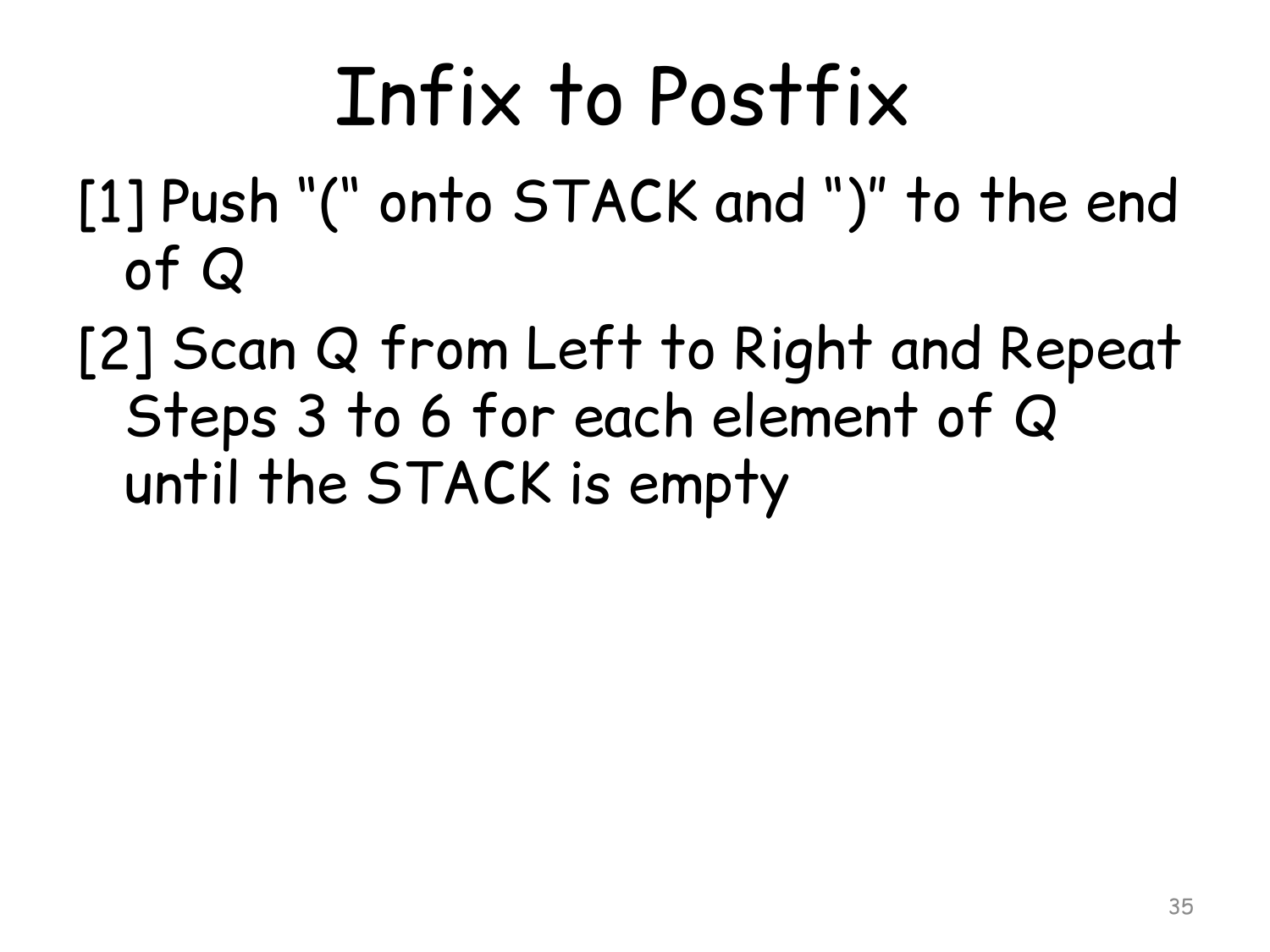

# Infix to Postfix
[1] Push “(“ onto STACK and “)” to the end of Q
[2] Scan Q from Left to Right and Repeat Steps 3 to 6 for each element of Q until the STACK is empty
35